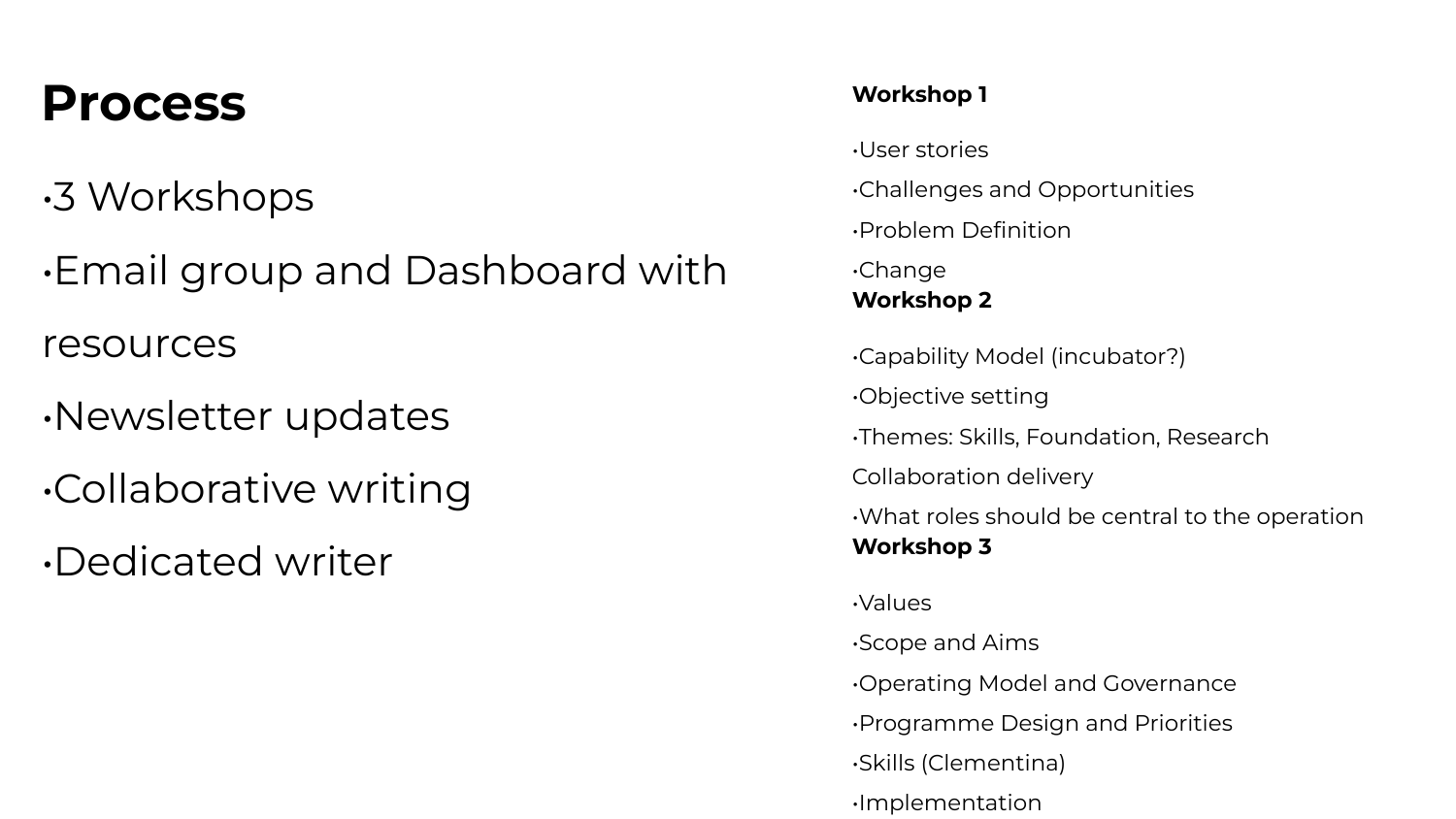

Process
•3 Workshops
•Email group and Dashboard with resources
•Newsletter updates
•Collaborative writing
•Dedicated writer

Workshop 1
•User stories
•Challenges and Opportunities
•Problem Definition
•Change
Workshop 2
•Capability Model (incubator?)
•Objective setting
•Themes: Skills, Foundation, Research Collaboration delivery
•What roles should be central to the operation
Workshop 3
•Values
•Scope and Aims
•Operating Model and Governance
•Programme Design and Priorities
•Skills (Clementina)
•Implementation